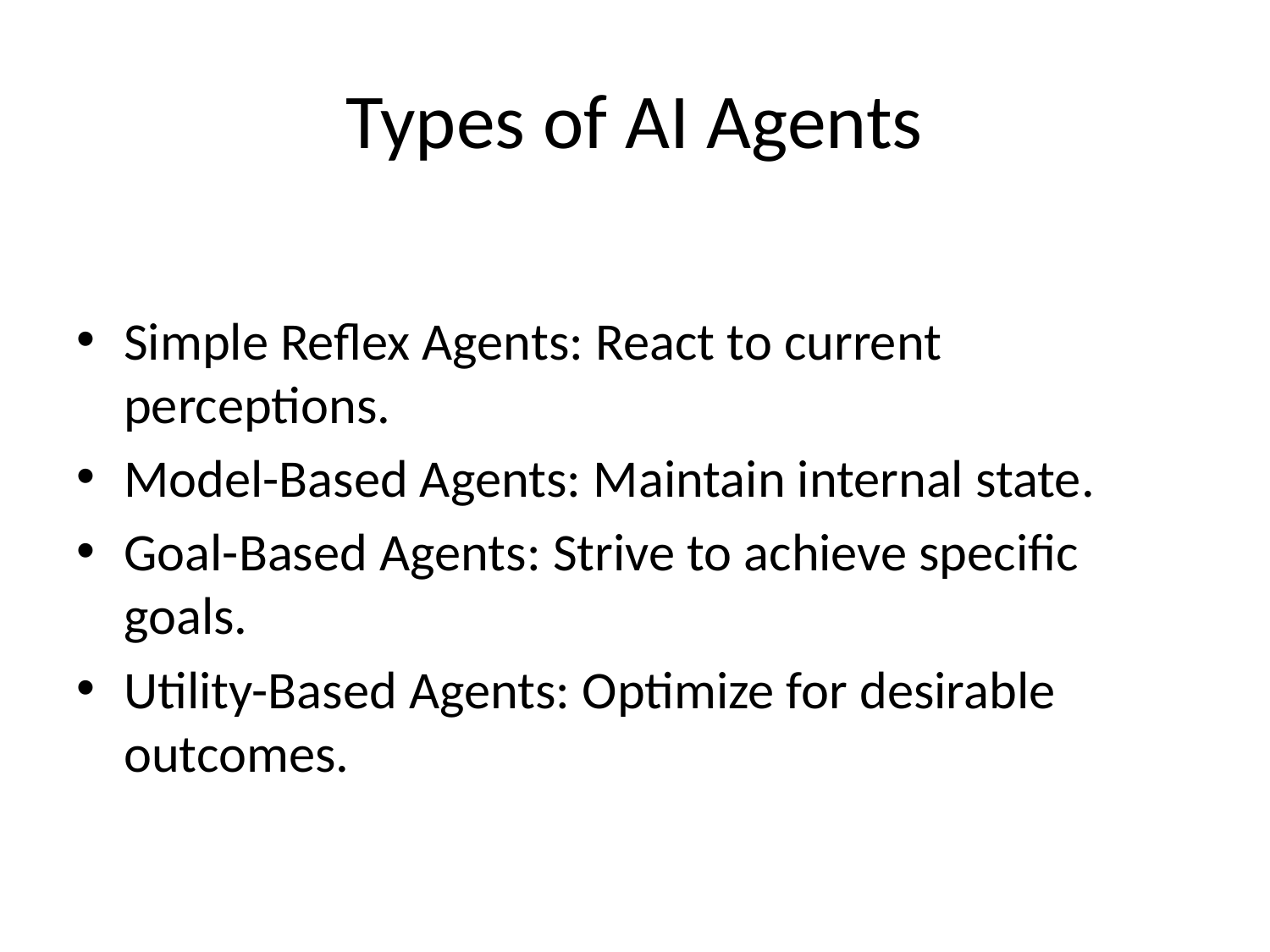

# Types of AI Agents

Simple Reflex Agents: React to current perceptions.
Model-Based Agents: Maintain internal state.
Goal-Based Agents: Strive to achieve specific goals.
Utility-Based Agents: Optimize for desirable outcomes.